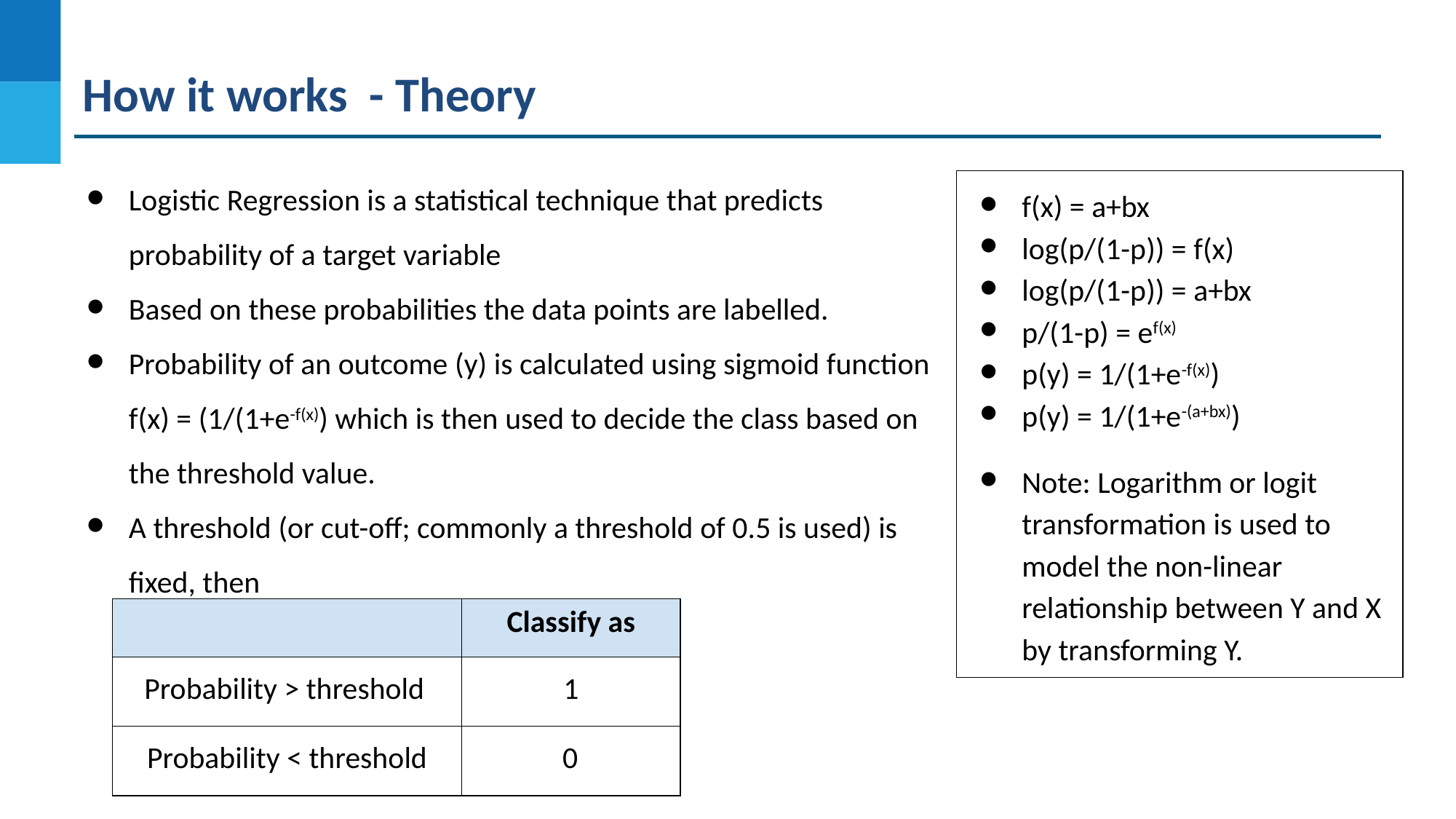

How it works  - Theory
Logistic Regression is a statistical technique that predicts probability of a target variable
Based on these probabilities the data points are labelled.
Probability of an outcome (y) is calculated using sigmoid function f(x) = (1/(1+e-f(x)) which is then used to decide the class based on the threshold value.
A threshold (or cut-off; commonly a threshold of 0.5 is used) is fixed, then
f(x) = a+bx
log(p/(1-p)) = f(x)
log(p/(1-p)) = a+bx
p/(1-p) = ef(x)
p(y) = 1/(1+e-f(x))
p(y) = 1/(1+e-(a+bx))
Note: Logarithm or logit transformation is used to model the non-linear relationship between Y and X by transforming Y.
|  | Classify as |
| --- | --- |
| Probability > threshold | 1 |
| Probability < threshold | 0 |